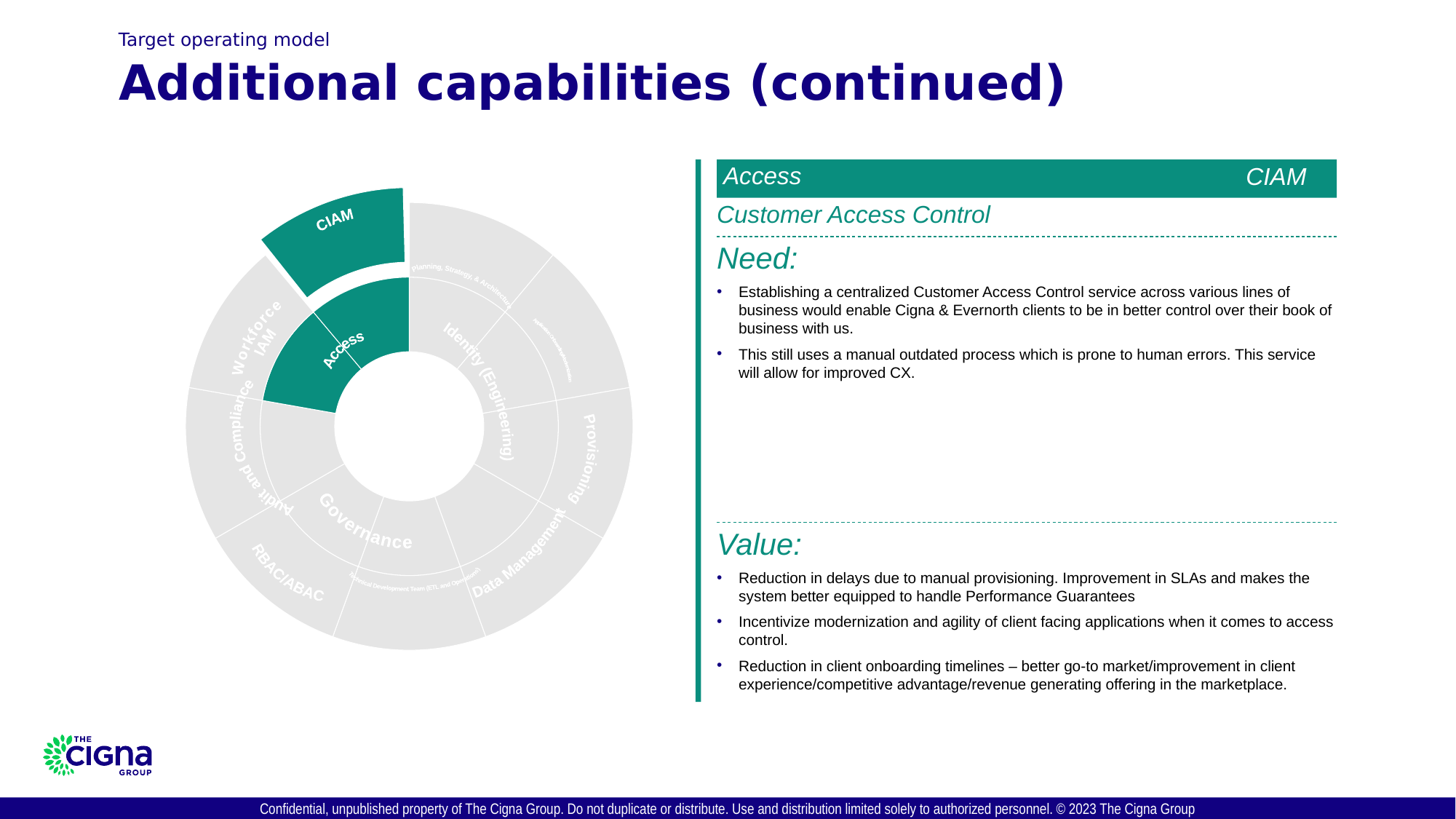

Target operating model

# Additional capabilities (continued)

### Chart

| Category | Sales |  |
|---|---|---|
| Architecture | 10.0 | 2.5 |
| Observability | 10.0 | 2.5 |
| ITDR | 10.0 | 2.5 |
| Managed Services | 10.0 | 2.5 |
| DevOps | 10.0 | 2.5 |
| PMO | 10.0 | 2.5 |
| Delivery Management | 10.0 | 2.5 |
| Financial Management | 10.0 | 2.5 |
| Sourcing and Procurement Support | 10.0 | 2.5 |
Planning,
Strategy, &
Architecture
Access
Governance
Application
Onboarding/
Modernization
CIAM
Identity (Engineering)
Audit and
Compliance
Provisioning
RBAC/ABAC
Data
Management
Technical
Development
Team (ETL and
Operations)
Workforce
IAM

Access
CIAM
Customer Access Control
Need:
Establishing a centralized Customer Access Control service across various lines of business would enable Cigna & Evernorth clients to be in better control over their book of business with us.
This still uses a manual outdated process which is prone to human errors. This service will allow for improved CX.
Value:
Reduction in delays due to manual provisioning. Improvement in SLAs and makes the system better equipped to handle Performance Guarantees
Incentivize modernization and agility of client facing applications when it comes to access control.
Reduction in client onboarding timelines – better go-to market/improvement in client experience/competitive advantage/revenue generating offering in the marketplace.